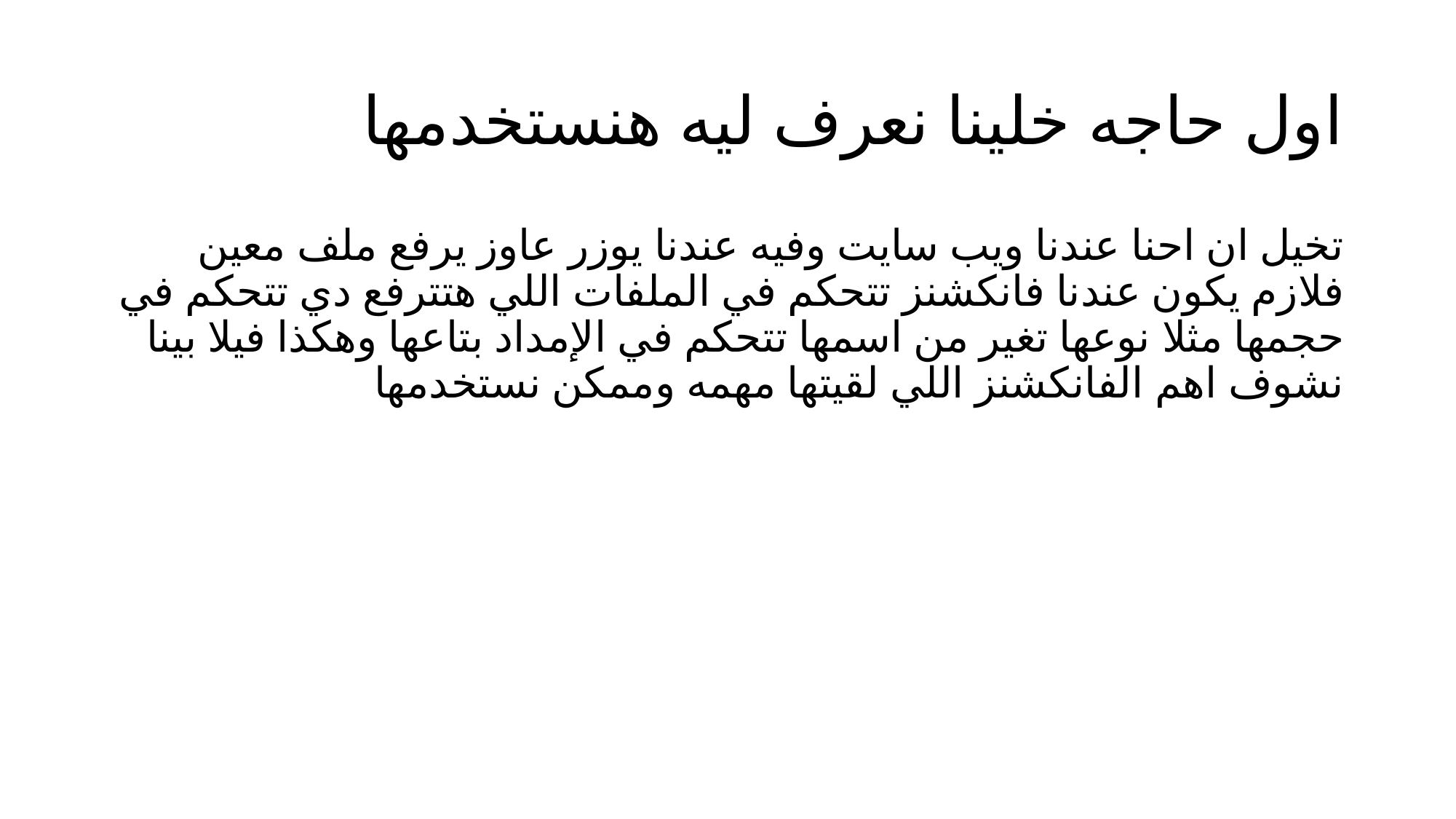

# اول حاجه خلينا نعرف ليه هنستخدمها
تخيل ان احنا عندنا ويب سايت وفيه عندنا يوزر عاوز يرفع ملف معين فلازم يكون عندنا فانكشنز تتحكم في الملفات اللي هتترفع دي تتحكم في حجمها مثلا نوعها تغير من اسمها تتحكم في الإمداد بتاعها وهكذا فيلا بينا نشوف اهم الفانكشنز اللي لقيتها مهمه وممكن نستخدمها